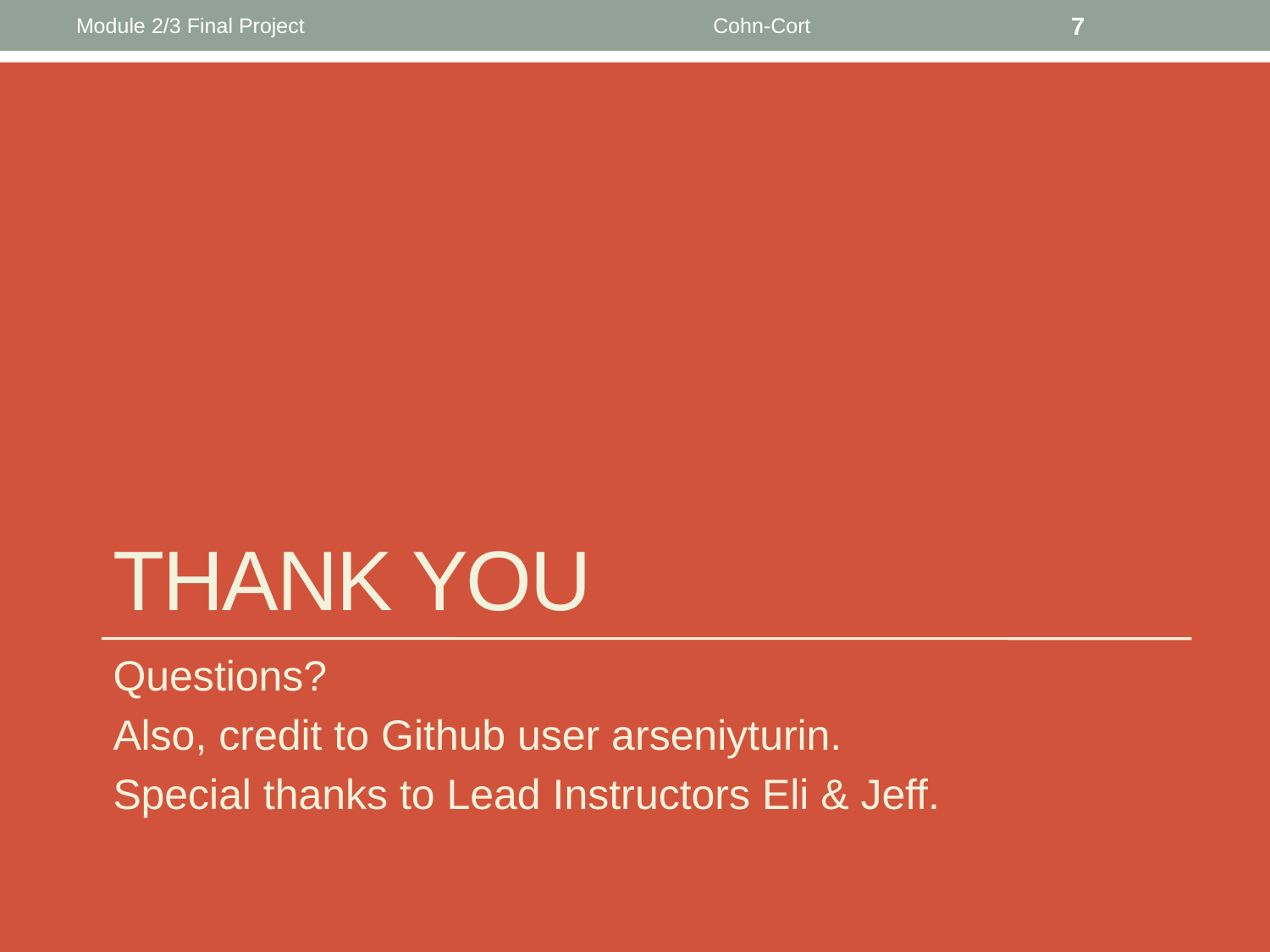

Module 2/3 Final Project
Cohn-Cort
7
# THANK YOU
Questions?
Also, credit to Github user arseniyturin.
Special thanks to Lead Instructors Eli & Jeff.